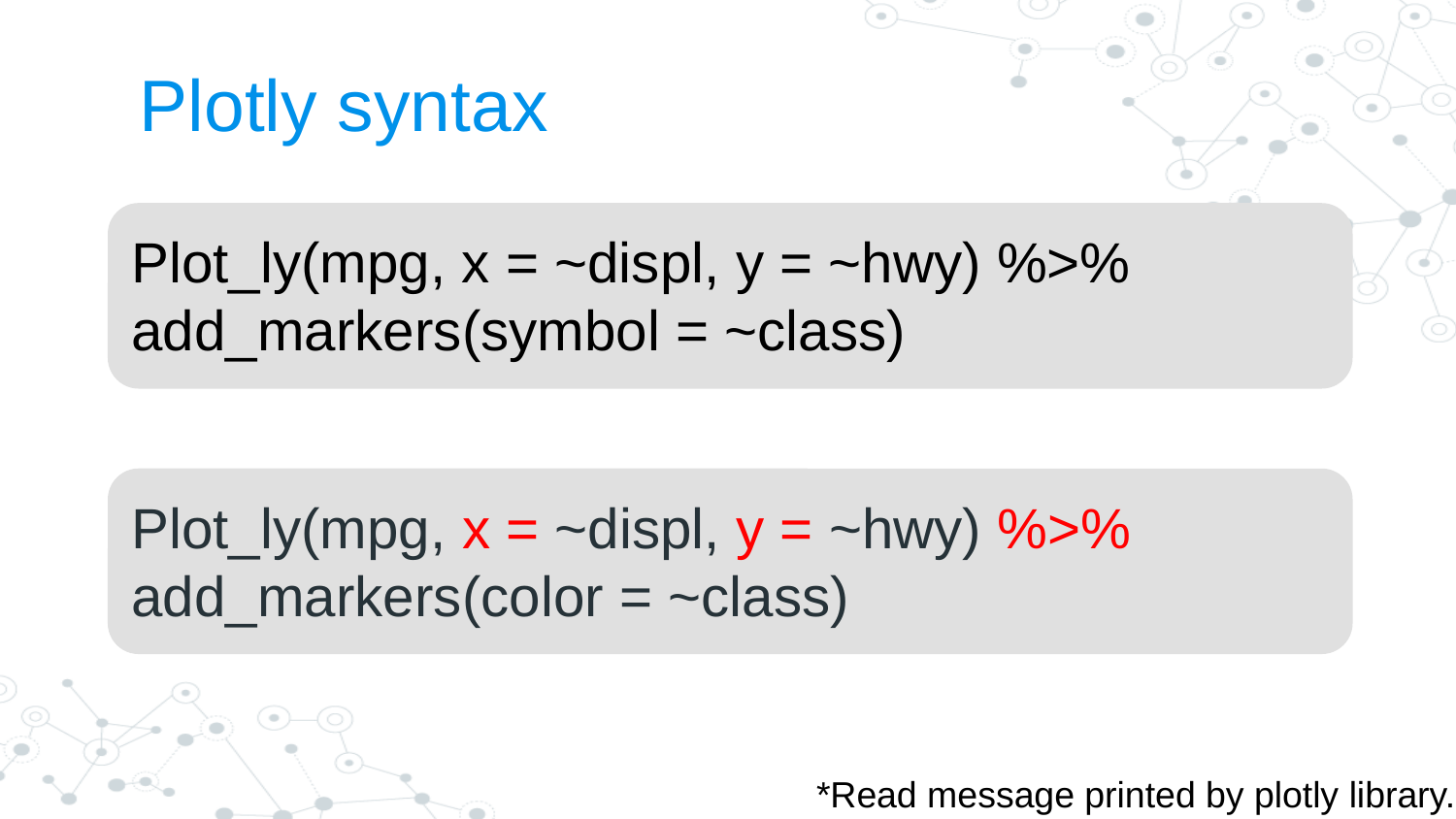

# Plotly syntax
Plot_ly(mpg, x = ~displ, y = ~hwy) %>% add_markers(symbol = ~class)
Plot_ly(mpg, x = ~displ, y = ~hwy) %>% add_markers(color = ~class)
*Read message printed by plotly library.